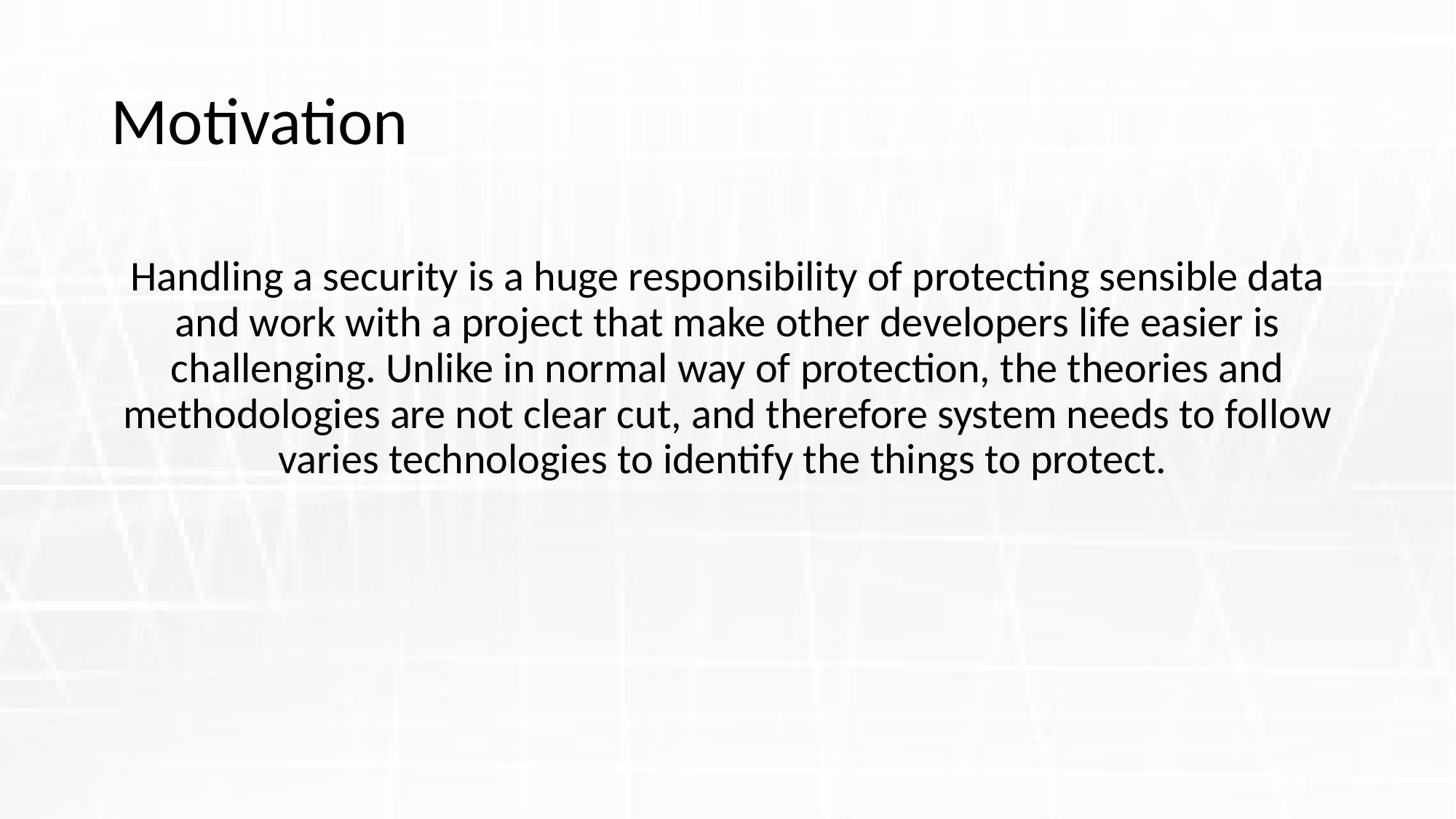

# Motivation

Handling a security is a huge responsibility of protecting sensible data and work with a project that make other developers life easier is challenging. Unlike in normal way of protection, the theories and methodologies are not clear cut, and therefore system needs to follow varies technologies to identify the things to protect.